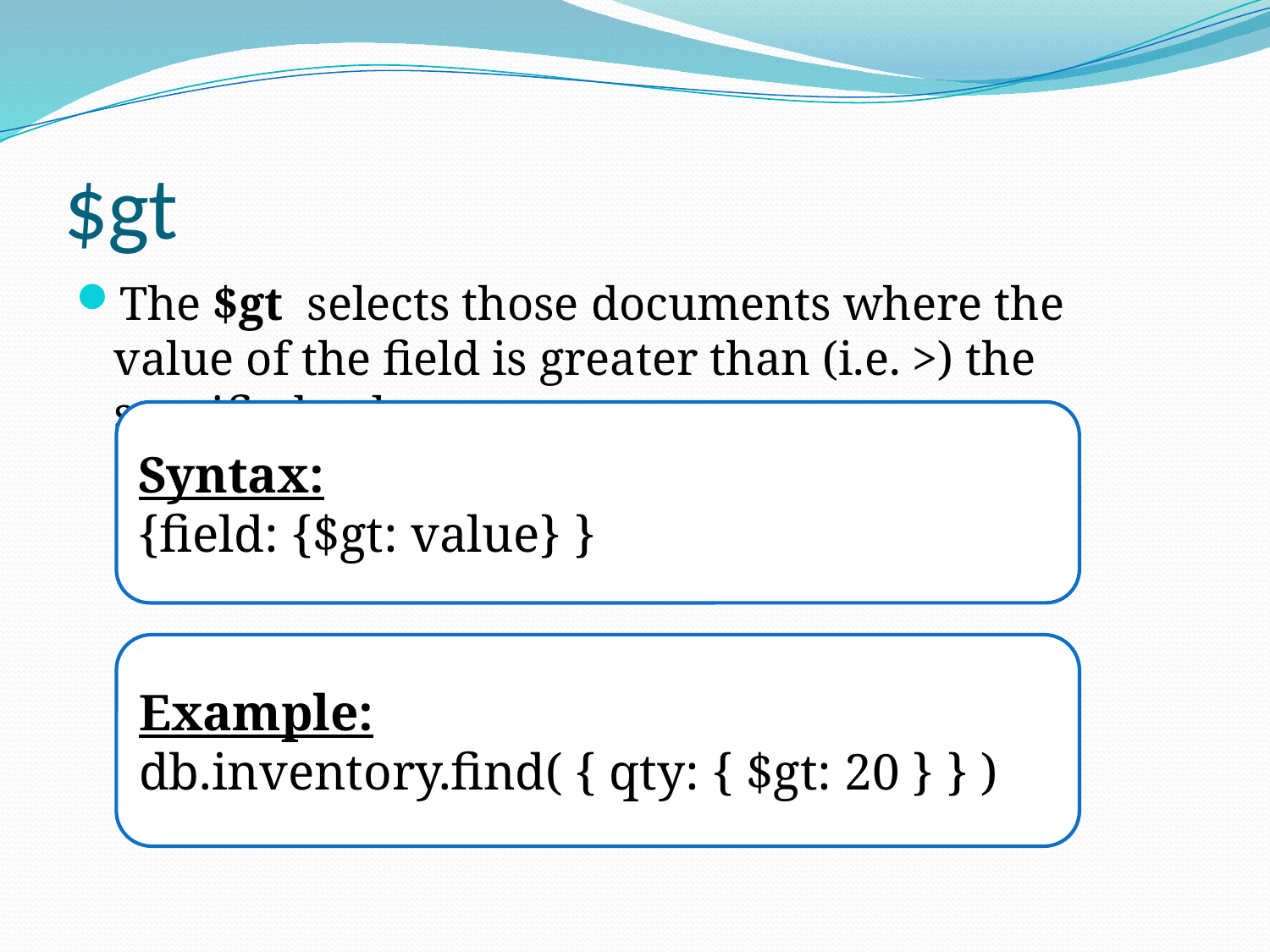

# $gt
The $gt  selects those documents where the value of the field is greater than (i.e. >) the specified value
Syntax:
{field: {$gt: value} }
Example:
db.inventory.find( { qty: { $gt: 20 } } )